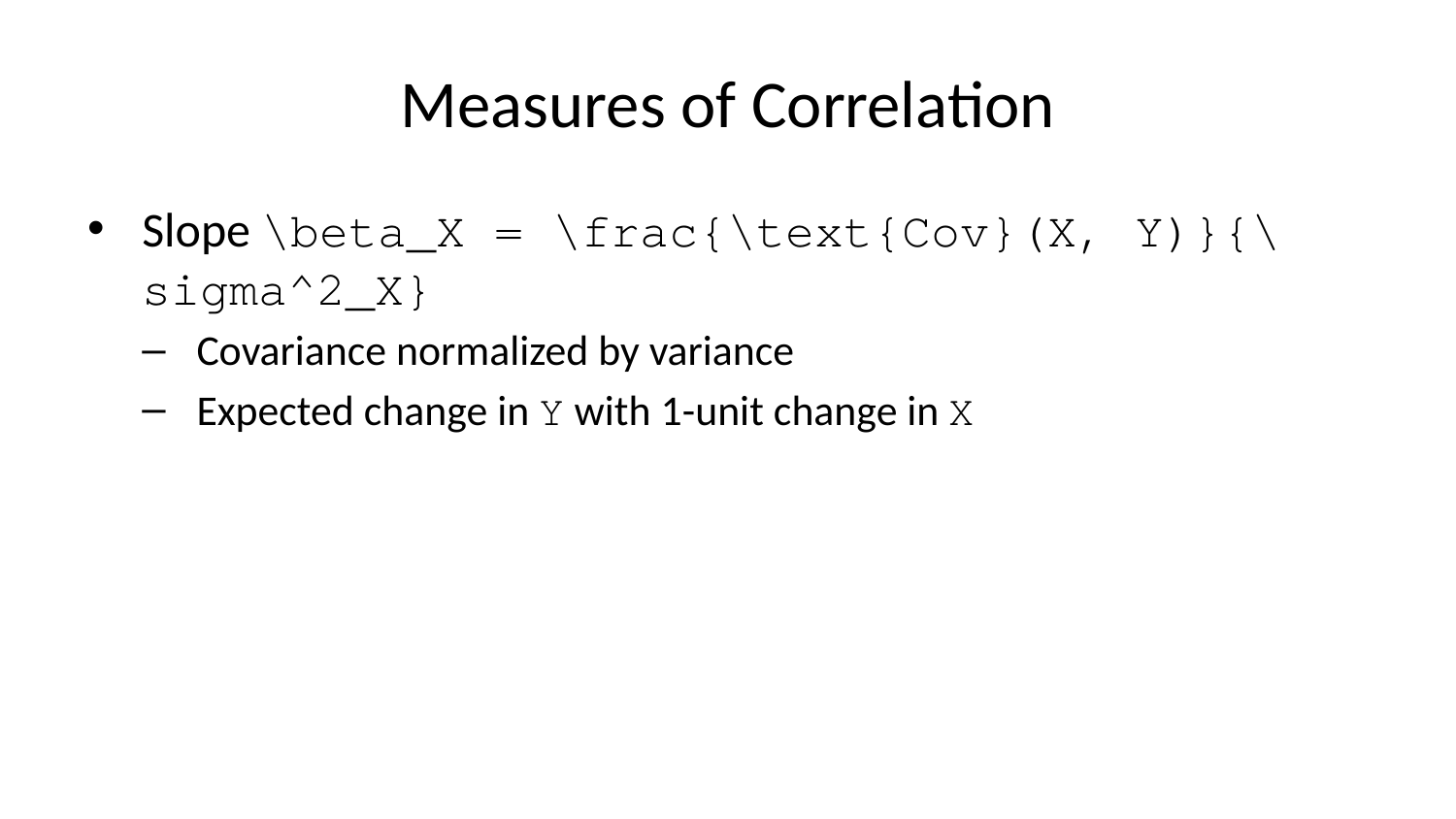

# Measures of Correlation
Slope \beta_X = \frac{\text{Cov}(X, Y)}{\sigma^2_X}
Covariance normalized by variance
Expected change in Y with 1-unit change in X